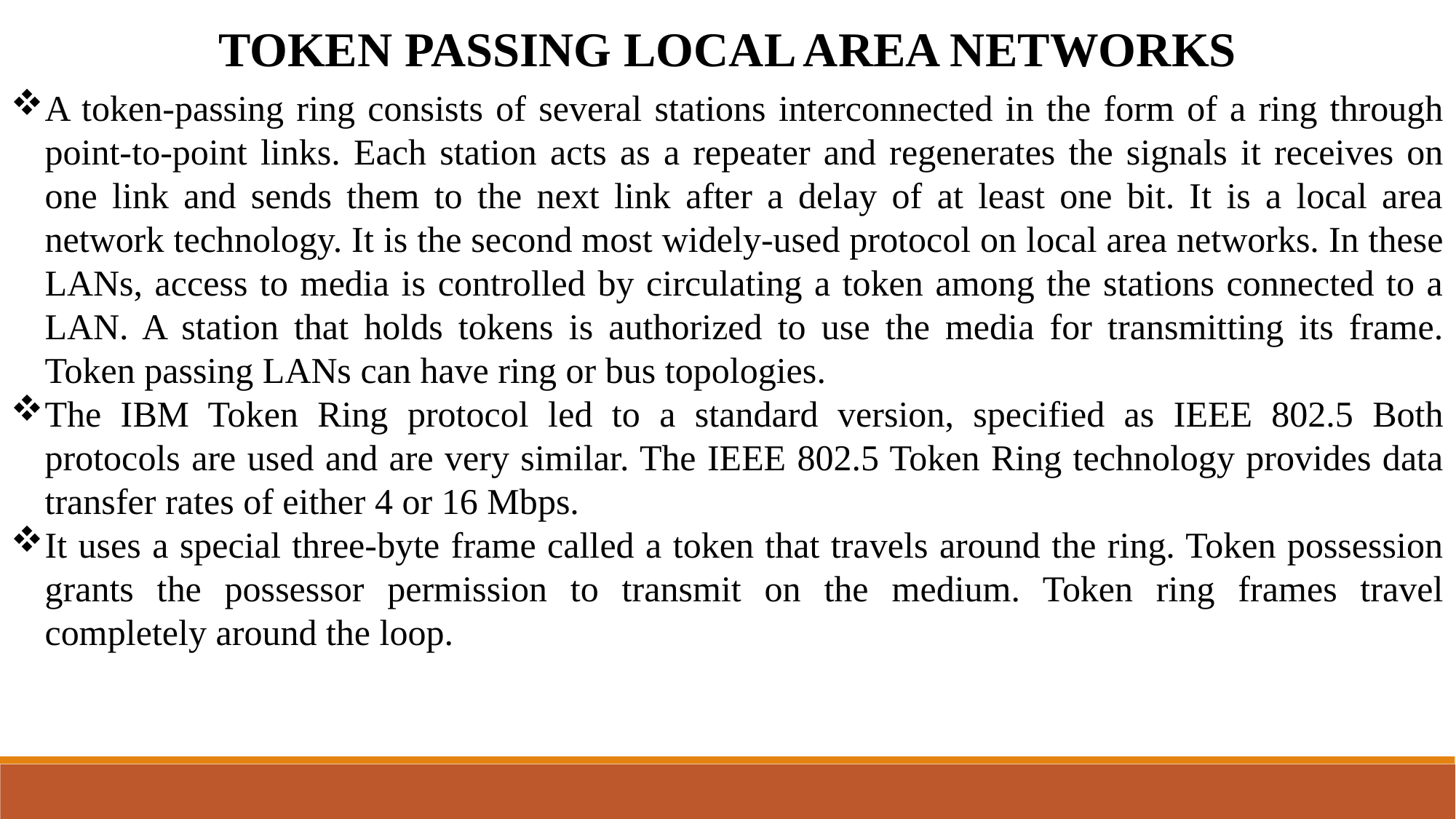

TOKEN PASSING LOCAL AREA NETWORKS
A token-passing ring consists of several stations interconnected in the form of a ring through point-to-point links. Each station acts as a repeater and regenerates the signals it receives on one link and sends them to the next link after a delay of at least one bit. It is a local area network technology. It is the second most widely-used protocol on local area networks. In these LANs, access to media is controlled by circulating a token among the stations connected to a LAN. A station that holds tokens is authorized to use the media for transmitting its frame. Token passing LANs can have ring or bus topologies.
The IBM Token Ring protocol led to a standard version, specified as IEEE 802.5 Both protocols are used and are very similar. The IEEE 802.5 Token Ring technology provides data transfer rates of either 4 or 16 Mbps.
It uses a special three-byte frame called a token that travels around the ring. Token possession grants the possessor permission to transmit on the medium. Token ring frames travel completely around the loop.